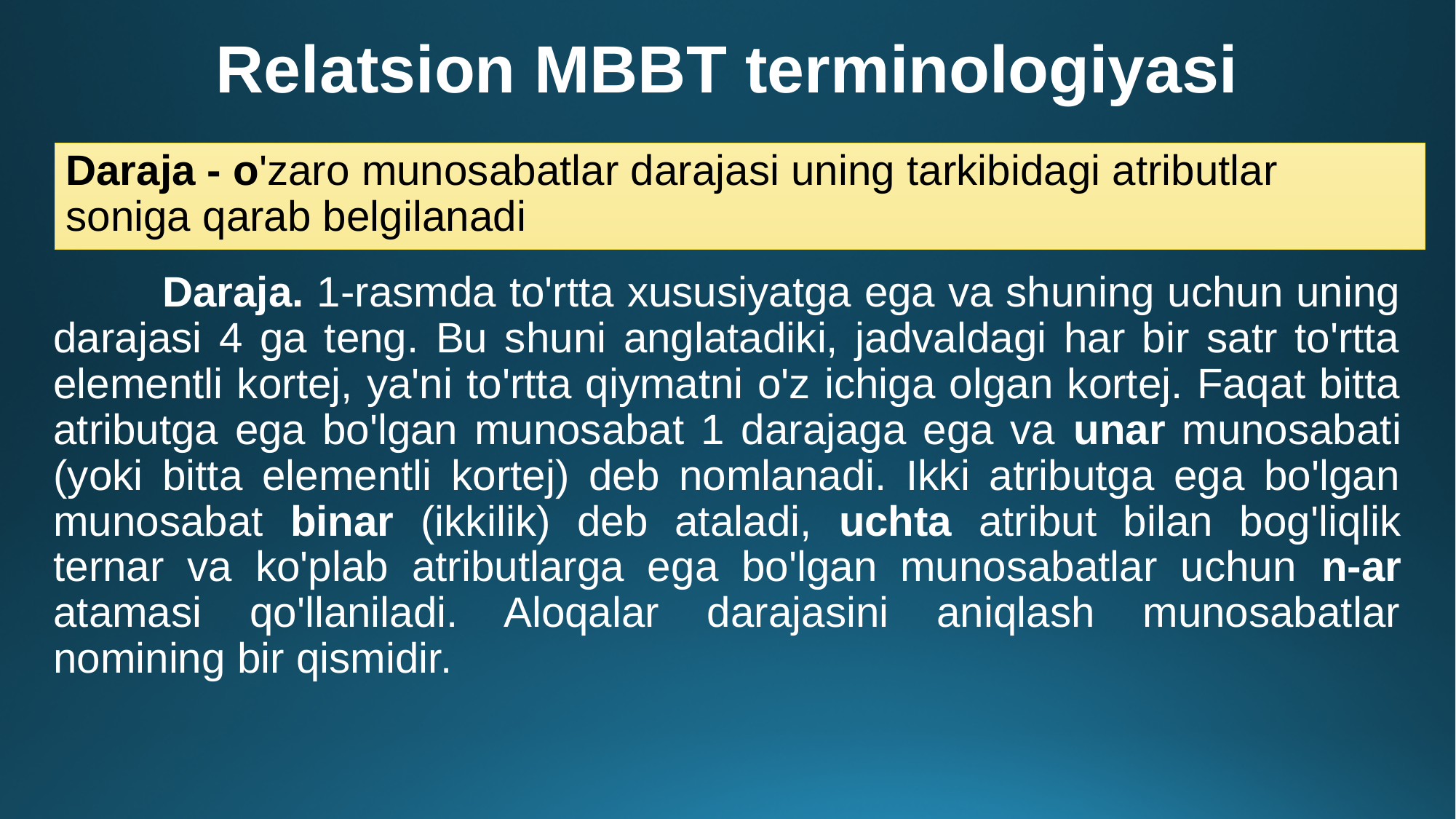

# Relatsion MBBT terminologiyasi
Daraja - o'zaro munosabatlar darajasi uning tarkibidagi atributlar soniga qarab belgilanadi
	Daraja. 1-rasmda to'rtta xususiyatga ega va shuning uchun uning darajasi 4 ga teng. Bu shuni anglatadiki, jadvaldagi har bir satr to'rtta elementli kortej, ya'ni to'rtta qiymatni o'z ichiga olgan kortej. Faqat bitta atributga ega bo'lgan munosabat 1 darajaga ega va unar munosabati (yoki bitta elementli kortej) deb nomlanadi. Ikki atributga ega bo'lgan munosabat binar (ikkilik) deb ataladi, uchta atribut bilan bog'liqlik ternar va ko'plab atributlarga ega bo'lgan munosabatlar uchun n-ar atamasi qo'llaniladi. Aloqalar darajasini aniqlash munosabatlar nomining bir qismidir.